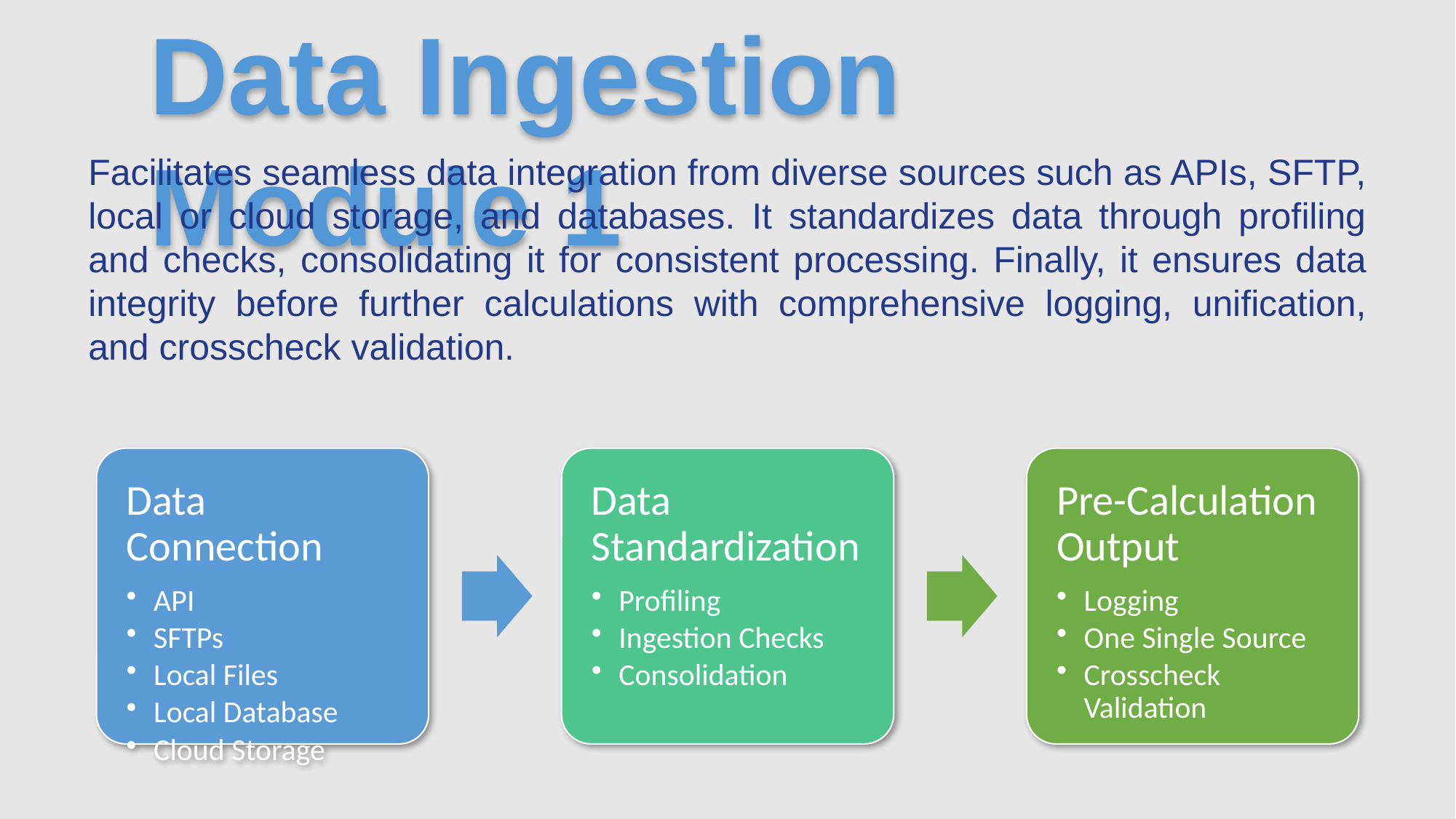

Data Ingestion Module 1
Facilitates seamless data integration from diverse sources such as APIs, SFTP, local or cloud storage, and databases. It standardizes data through profiling and checks, consolidating it for consistent processing. Finally, it ensures data integrity before further calculations with comprehensive logging, unification, and crosscheck validation.
Data Connection
API
SFTPs
Local Files
Local Database
Cloud Storage

Data Standardization
Profiling
Ingestion Checks
Consolidation

Pre-Calculation Output
Logging
One Single Source
Crosscheck Validation